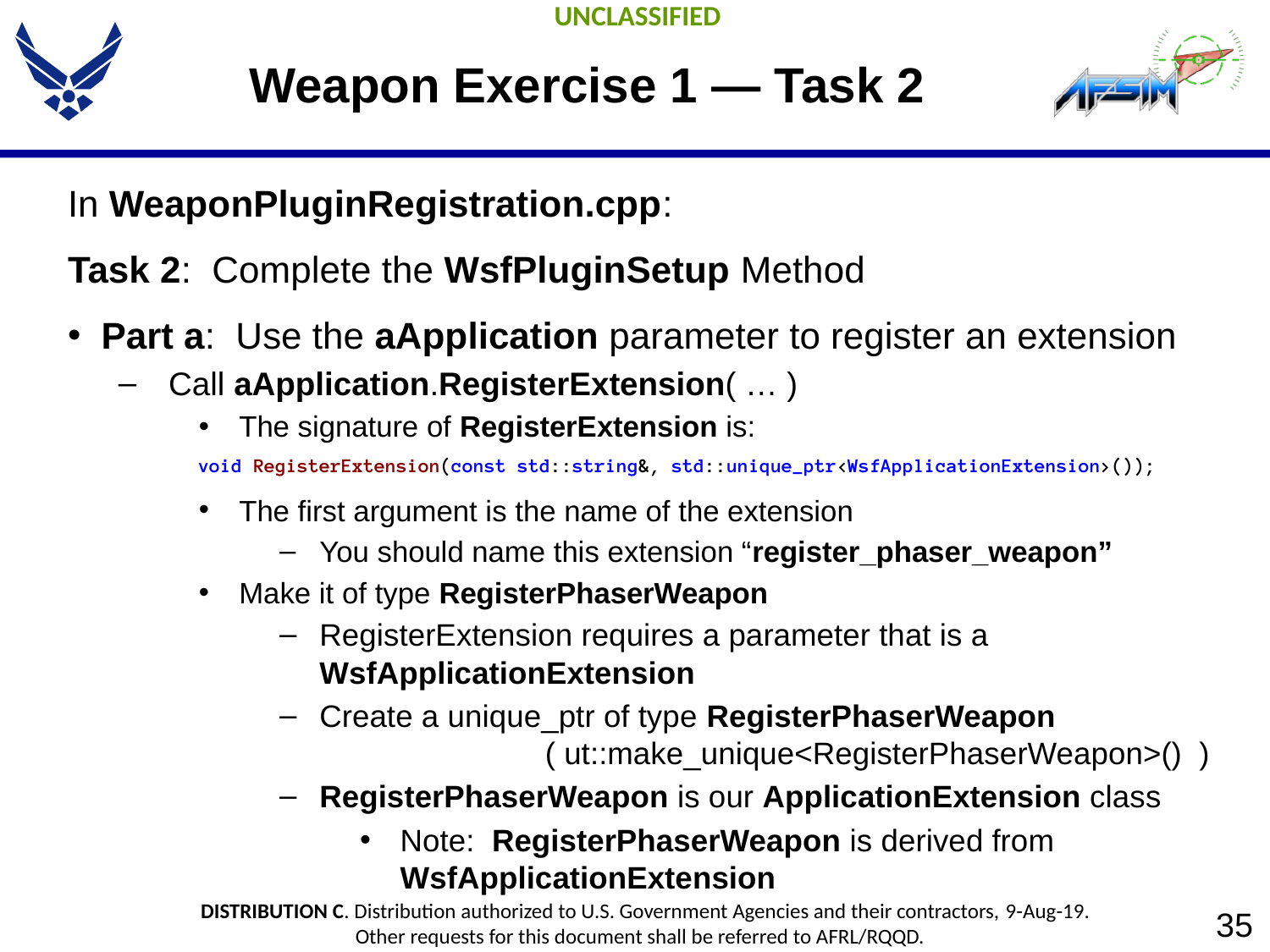

# Weapon Exercise 1 — Task 2
In WeaponPluginRegistration.cpp:
Task 2:  Complete the WsfPluginSetup Method
Part a:  Use the aApplication parameter to register an extension
Call aApplication.RegisterExtension( … )
The signature of RegisterExtension is:
void RegisterExtension(const std::string&, std::unique_ptr<WsfApplicationExtension>());
The first argument is the name of the extension
You should name this extension “register_phaser_weapon”
Make it of type RegisterPhaserWeapon
RegisterExtension requires a parameter that is a WsfApplicationExtension
Create a unique_ptr of type RegisterPhaserWeapon                                                ( ut::make_unique<RegisterPhaserWeapon>()  )
RegisterPhaserWeapon is our ApplicationExtension class
Note:  RegisterPhaserWeapon is derived from WsfApplicationExtension